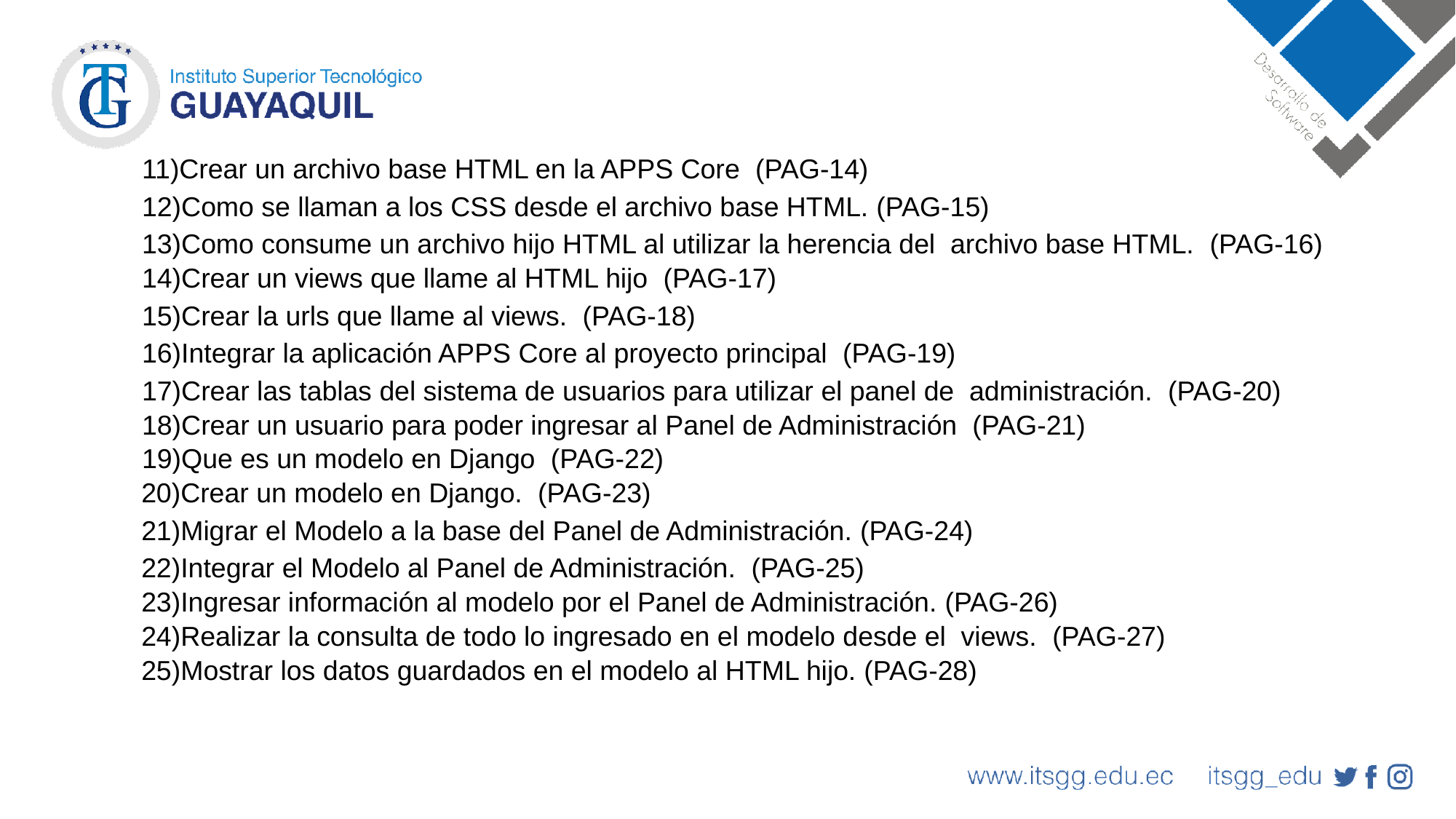

11)Crear un archivo base HTML en la APPS Core  (PAG-14)
12)Como se llaman a los CSS desde el archivo base HTML. (PAG-15)
13)Como consume un archivo hijo HTML al utilizar la herencia del  archivo base HTML.  (PAG-16)
14)Crear un views que llame al HTML hijo  (PAG-17)
15)Crear la urls que llame al views.  (PAG-18)
16)Integrar la aplicación APPS Core al proyecto principal  (PAG-19)
17)Crear las tablas del sistema de usuarios para utilizar el panel de  administración.  (PAG-20)
18)Crear un usuario para poder ingresar al Panel de Administración  (PAG-21)
19)Que es un modelo en Django  (PAG-22)
20)Crear un modelo en Django.  (PAG-23)
21)Migrar el Modelo a la base del Panel de Administración. (PAG-24)
22)Integrar el Modelo al Panel de Administración.  (PAG-25)
23)Ingresar información al modelo por el Panel de Administración. (PAG-26)
24)Realizar la consulta de todo lo ingresado en el modelo desde el  views.  (PAG-27)
25)Mostrar los datos guardados en el modelo al HTML hijo. (PAG-28)